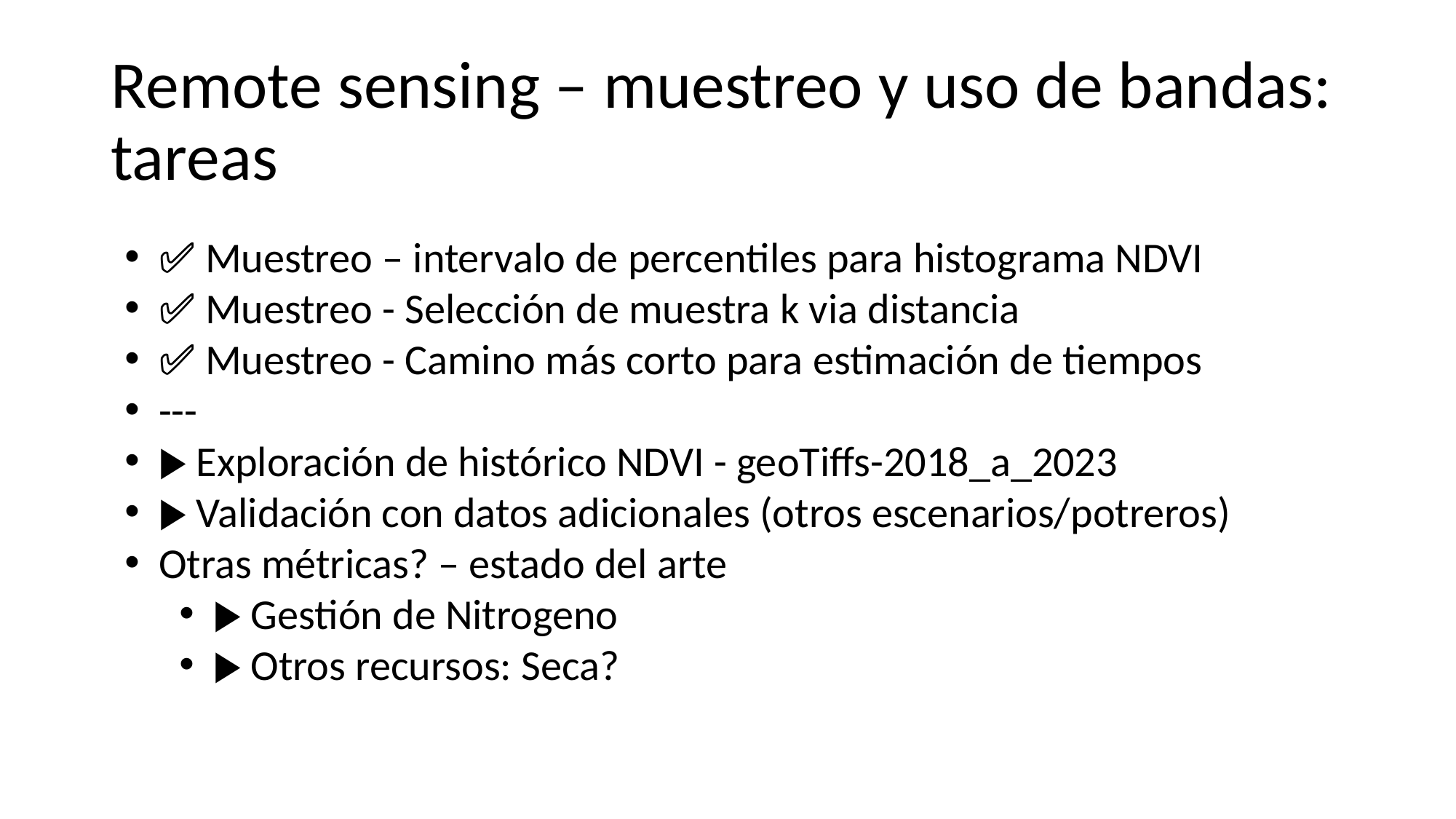

# Remote sensing – muestreo y uso de bandas: tareas
✅ Muestreo – intervalo de percentiles para histograma NDVI
✅ Muestreo - Selección de muestra k via distancia
✅ Muestreo - Camino más corto para estimación de tiempos
---
▶ Exploración de histórico NDVI - geoTiffs-2018_a_2023
▶ Validación con datos adicionales (otros escenarios/potreros)
Otras métricas? – estado del arte
▶ Gestión de Nitrogeno
▶ Otros recursos: Seca?